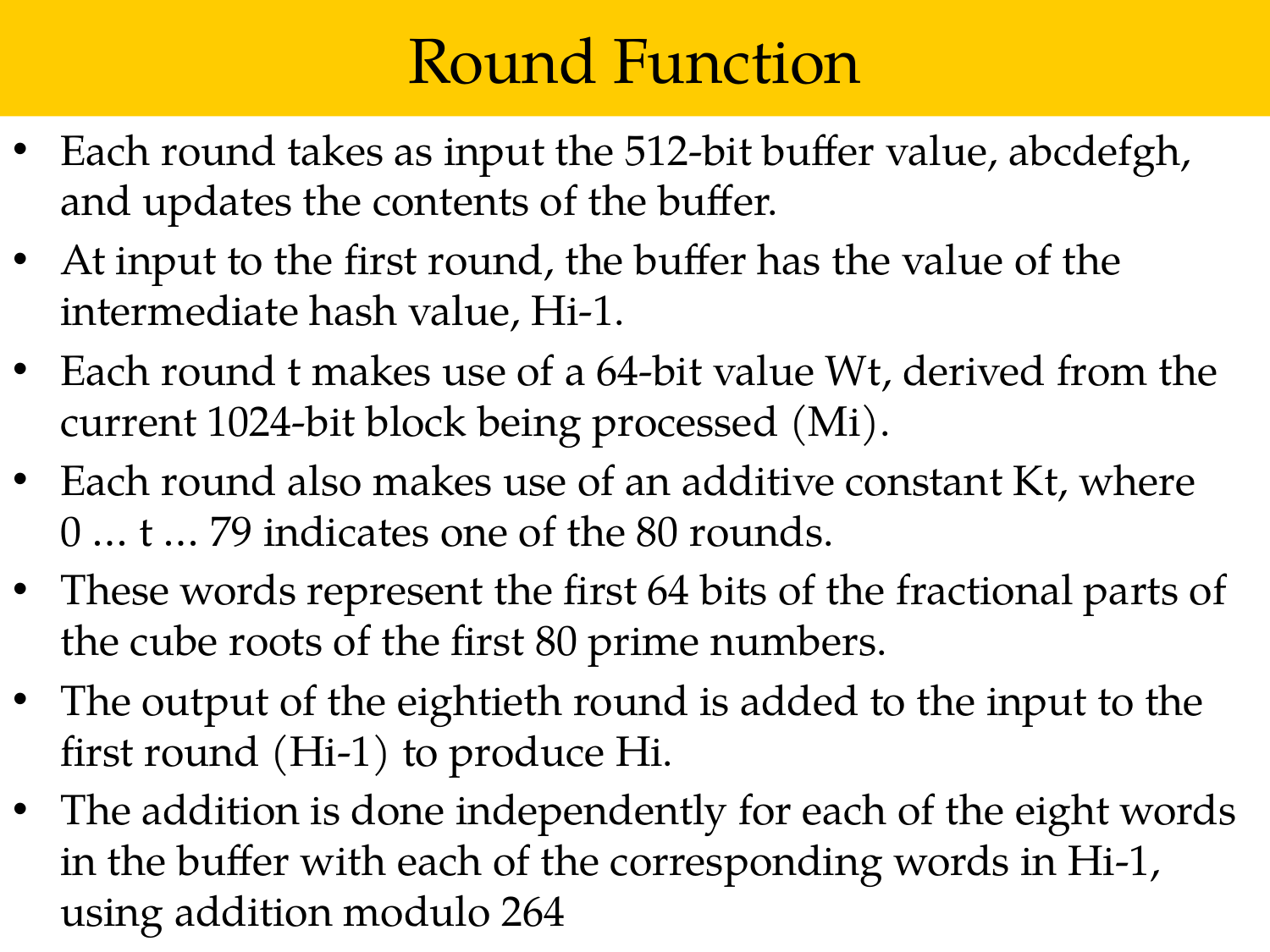

# Round Function
Each round takes as input the 512-bit buffer value, abcdefgh, and updates the contents of the buffer.
At input to the first round, the buffer has the value of the intermediate hash value, Hi-1.
Each round t makes use of a 64-bit value Wt, derived from the current 1024-bit block being processed (Mi).
Each round also makes use of an additive constant Kt, where    0 … t … 79 indicates one of the 80 rounds.
These words represent the first 64 bits of the fractional parts of the cube roots of the first 80 prime numbers.
The output of the eightieth round is added to the input to the first round (Hi-1) to produce Hi.
The addition is done independently for each of the eight words in the buffer with each of the corresponding words in Hi-1, using addition modulo 264